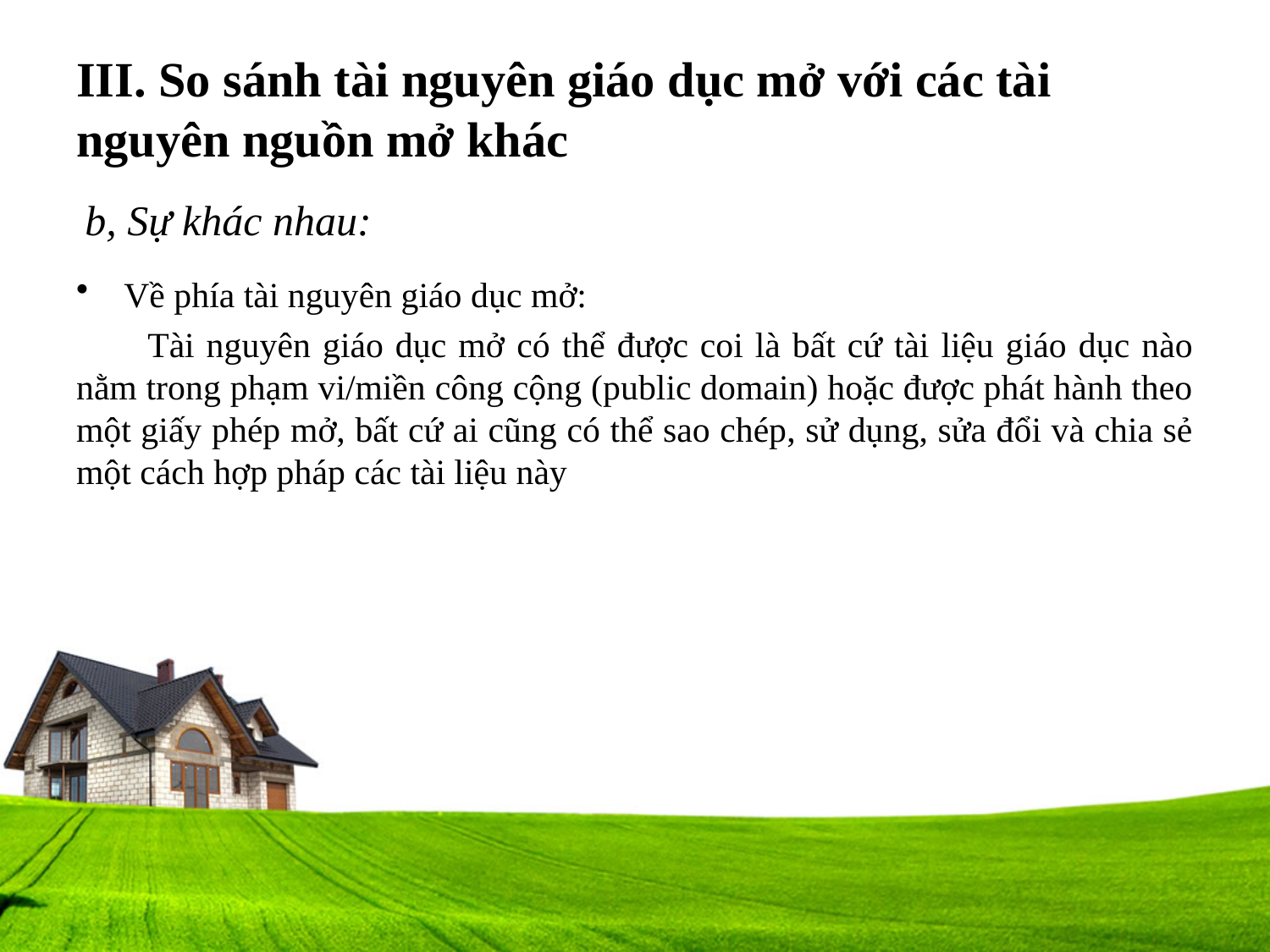

# III. So sánh tài nguyên giáo dục mở với các tài nguyên nguồn mở khác
b, Sự khác nhau:
Về phía tài nguyên giáo dục mở:
      Tài nguyên giáo dục mở có thể được coi là bất cứ tài liệu giáo dục nào nằm trong phạm vi/miền công cộng (public domain) hoặc được phát hành theo một giấy phép mở, bất cứ ai cũng có thể sao chép, sử dụng, sửa đổi và chia sẻ một cách hợp pháp các tài liệu này